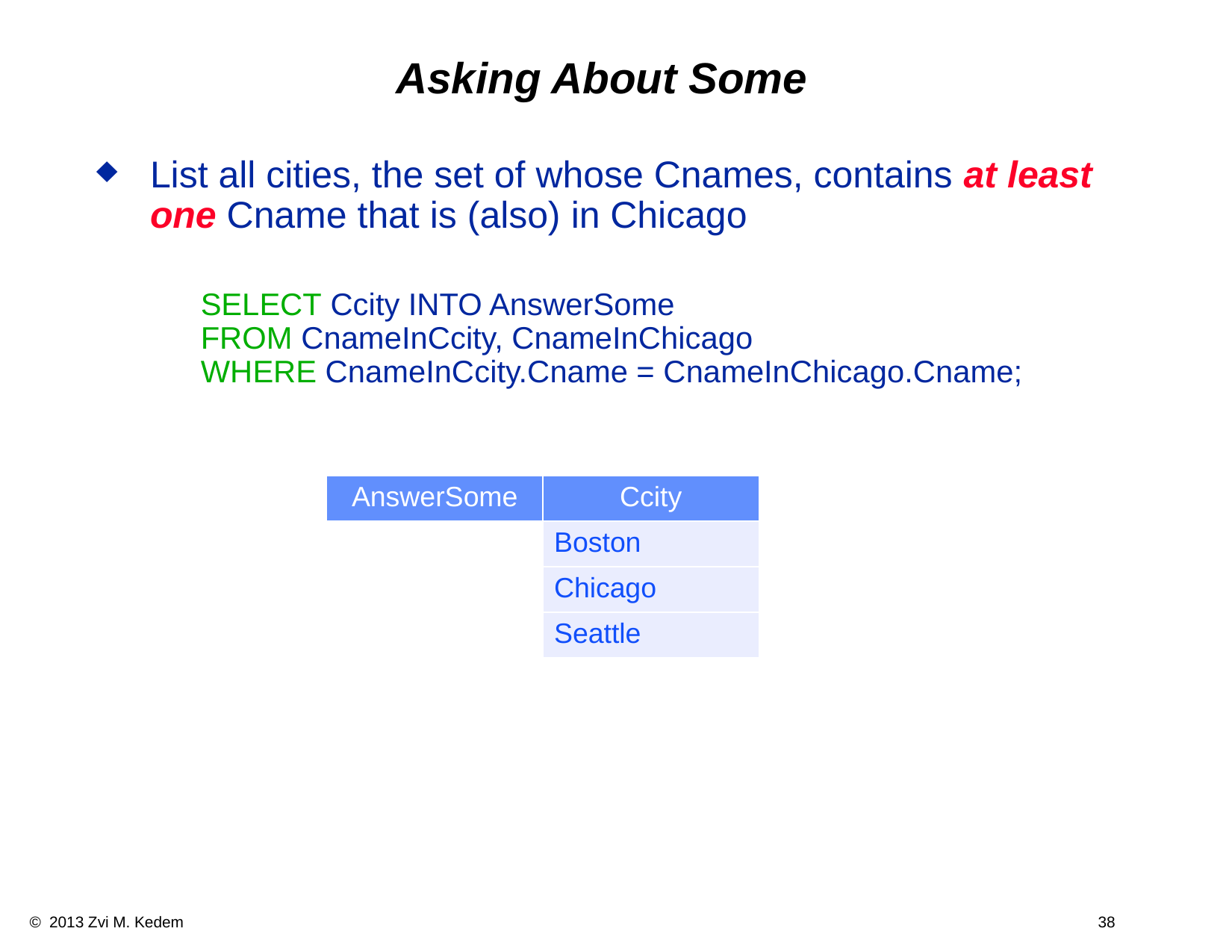

# Asking About Some
List all cities, the set of whose Cnames, contains at least one Cname that is (also) in Chicago

	SELECT Ccity INTO AnswerSome
FROM CnameInCcity, CnameInChicago
WHERE CnameInCcity.Cname = CnameInChicago.Cname;

| AnswerSome | Ccity |
| --- | --- |
|  | Boston |
|  | Chicago |
|  | Seattle |